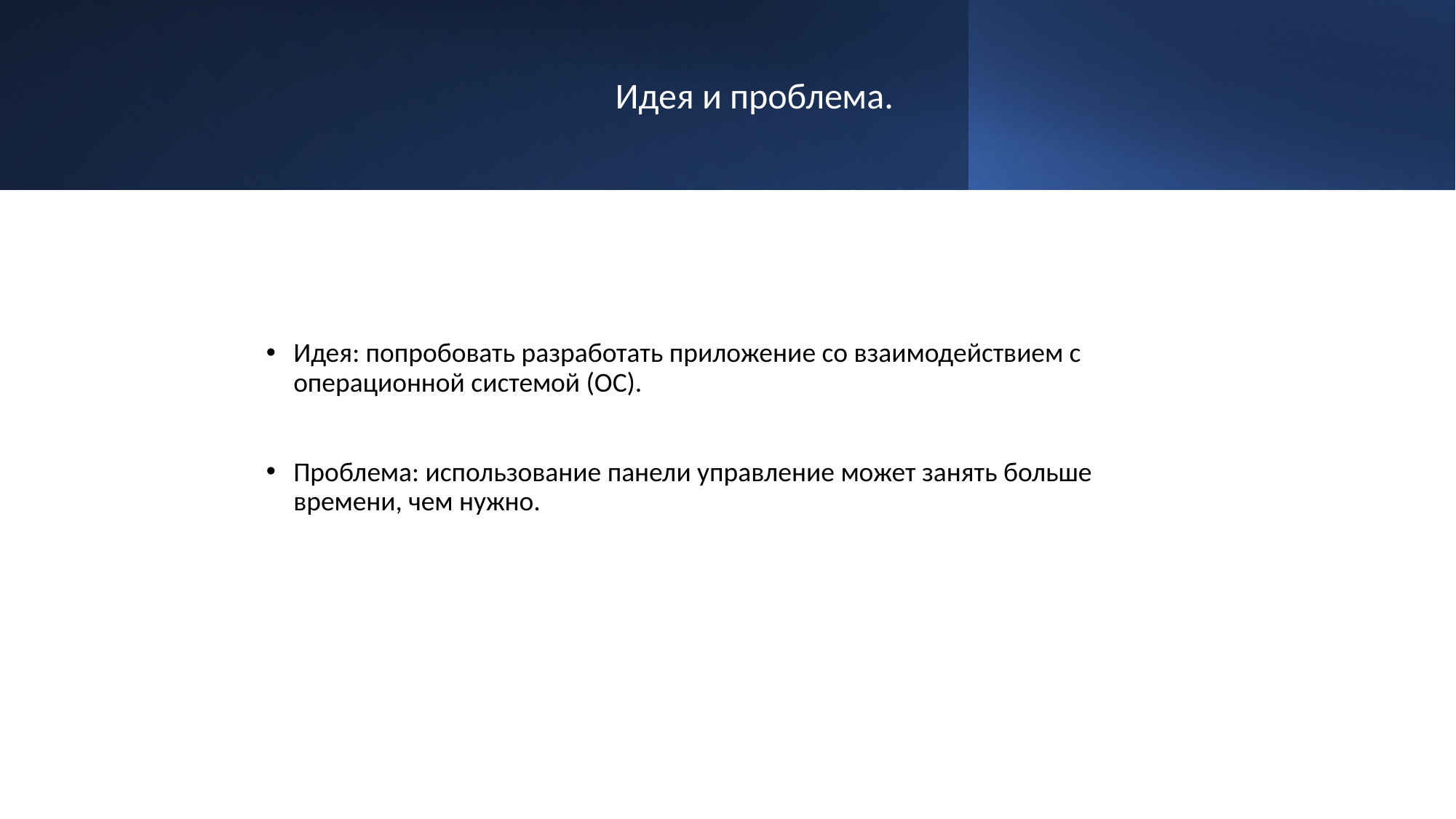

# Идея и проблема.
Идея: попробовать разработать приложение со взаимодействием с операционной системой (ОС).

Проблема: использование панели управление может занять больше времени, чем нужно.